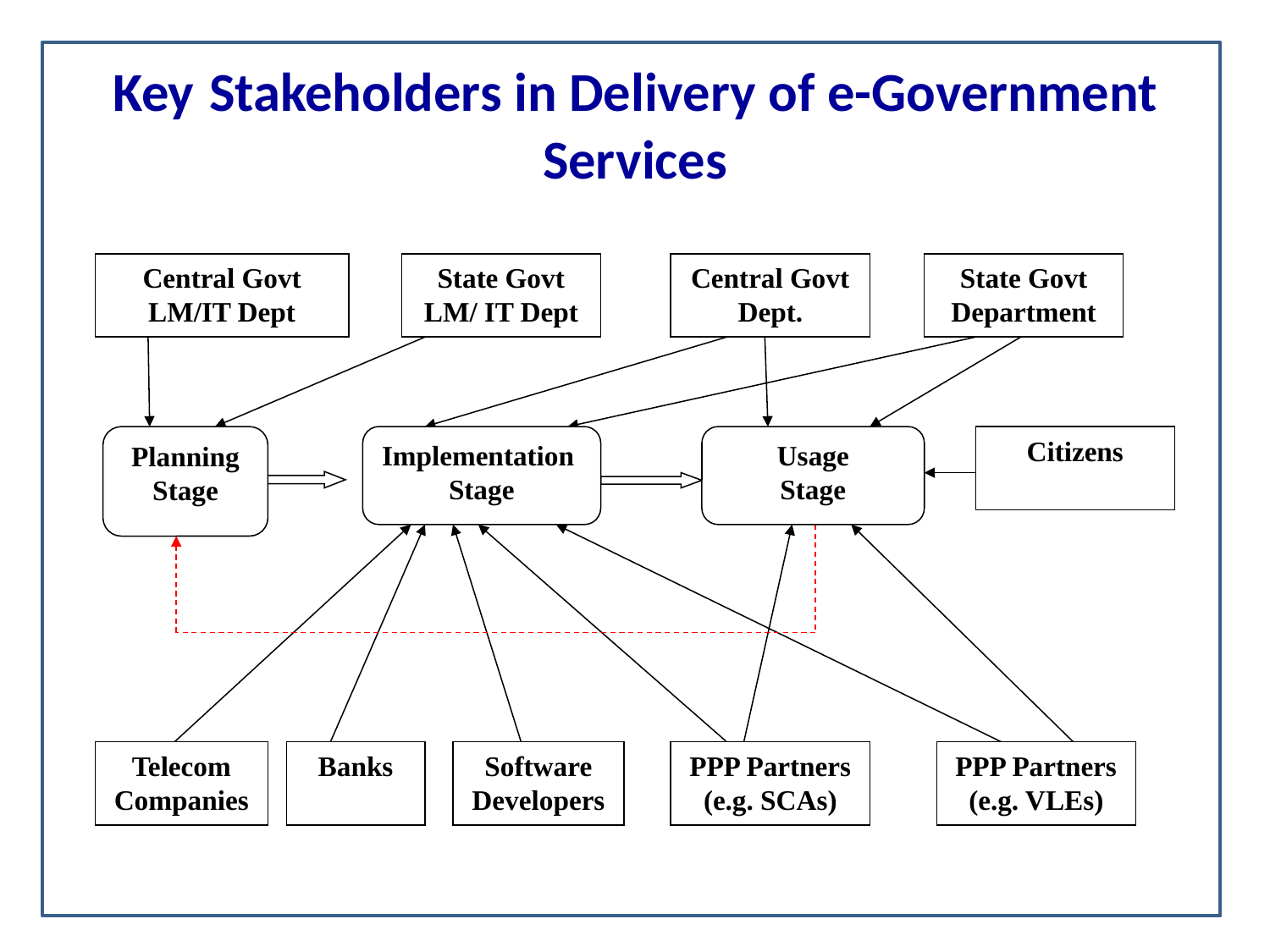

# Key Stakeholders in Delivery of e-Government Services

Central Govt LM/IT Dept
State Govt LM/ IT Dept
Central Govt Dept.
State Govt Department
Planning
Stage
Implementation  Stage
Usage
Stage
Citizens

Telecom Companies
Banks
Software Developers
PPP Partners (e.g. SCAs)
PPP Partners (e.g. VLEs)